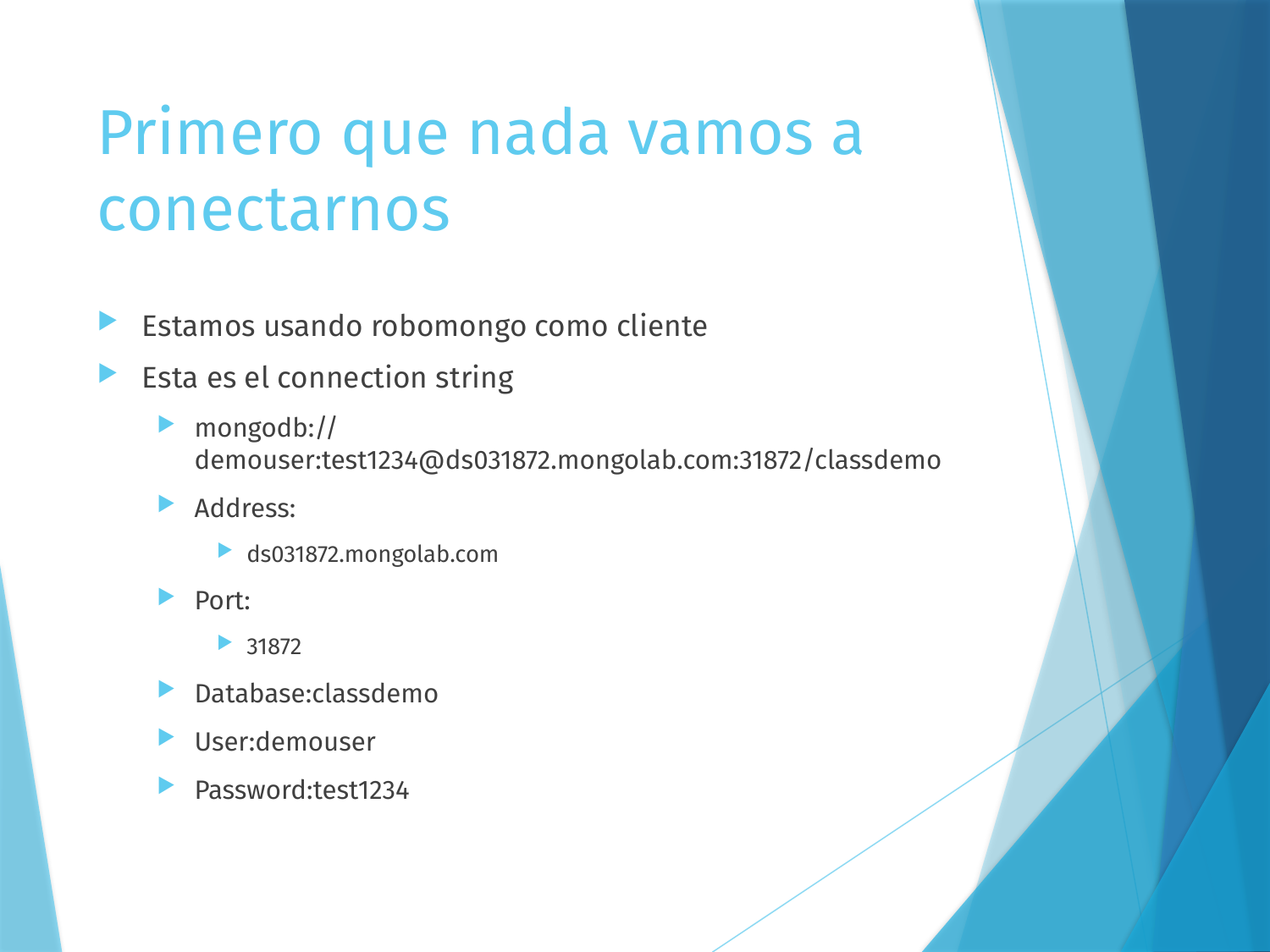

# Primero que nada vamos a conectarnos
Estamos usando robomongo como cliente
Esta es el connection string
mongodb://demouser:test1234@ds031872.mongolab.com:31872/classdemo
Address:
ds031872.mongolab.com
Port:
31872
Database:classdemo
User:demouser
Password:test1234